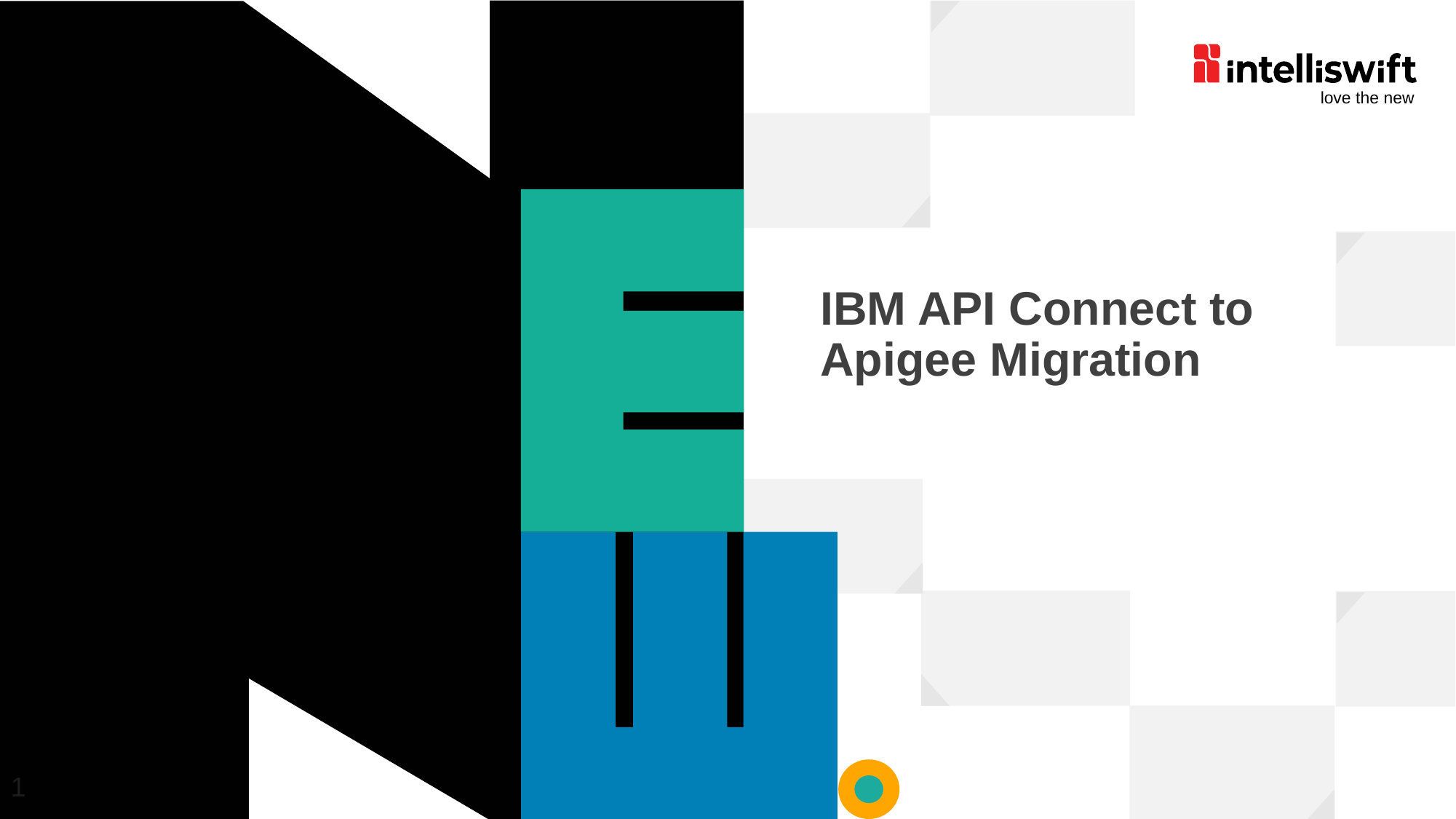

IBM API Connect to Apigee Migration

1